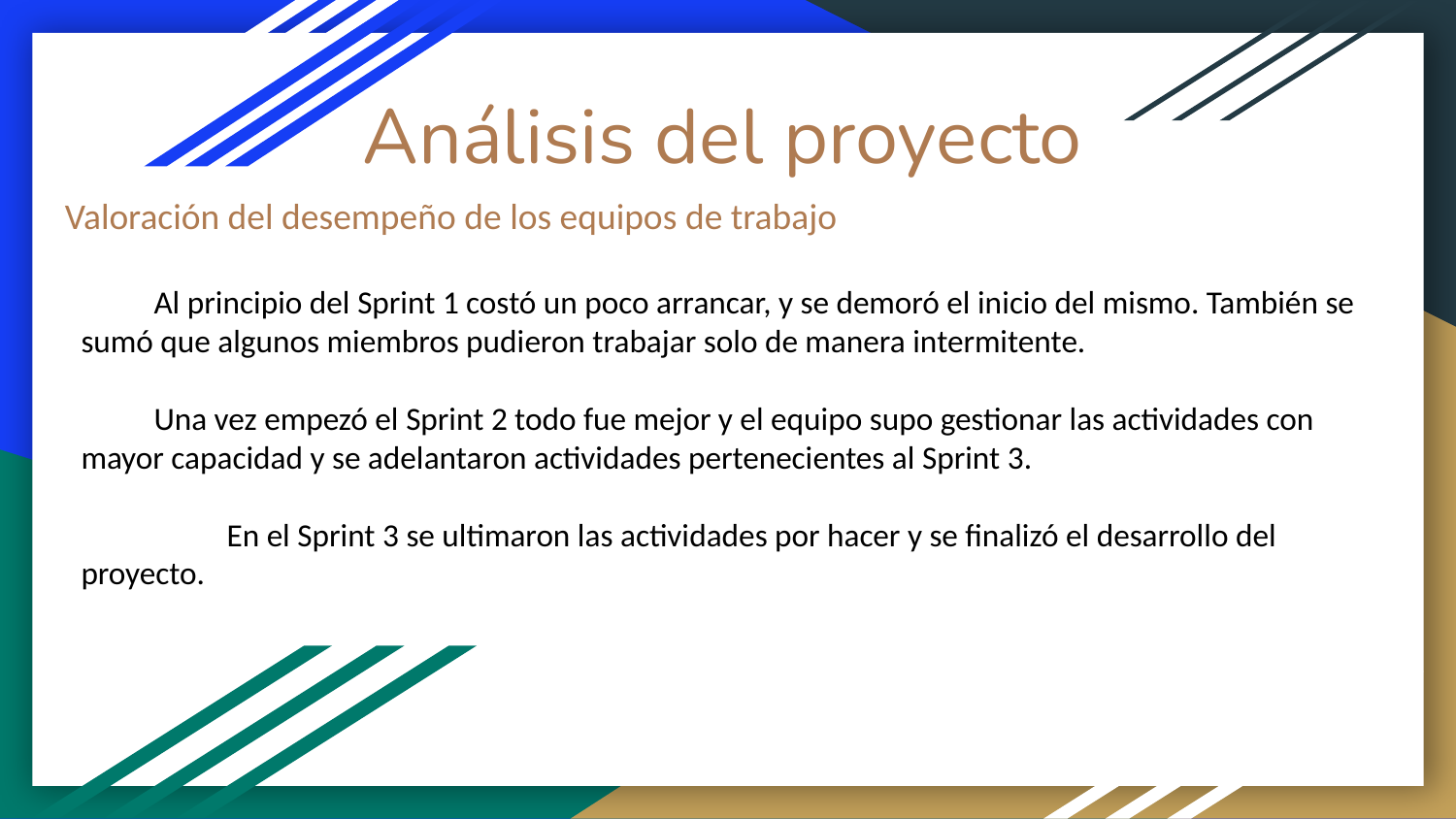

# Análisis del proyecto
Valoración del desempeño de los equipos de trabajo
Al principio del Sprint 1 costó un poco arrancar, y se demoró el inicio del mismo. También se sumó que algunos miembros pudieron trabajar solo de manera intermitente.

Una vez empezó el Sprint 2 todo fue mejor y el equipo supo gestionar las actividades con mayor capacidad y se adelantaron actividades pertenecientes al Sprint 3.

	En el Sprint 3 se ultimaron las actividades por hacer y se finalizó el desarrollo del proyecto.